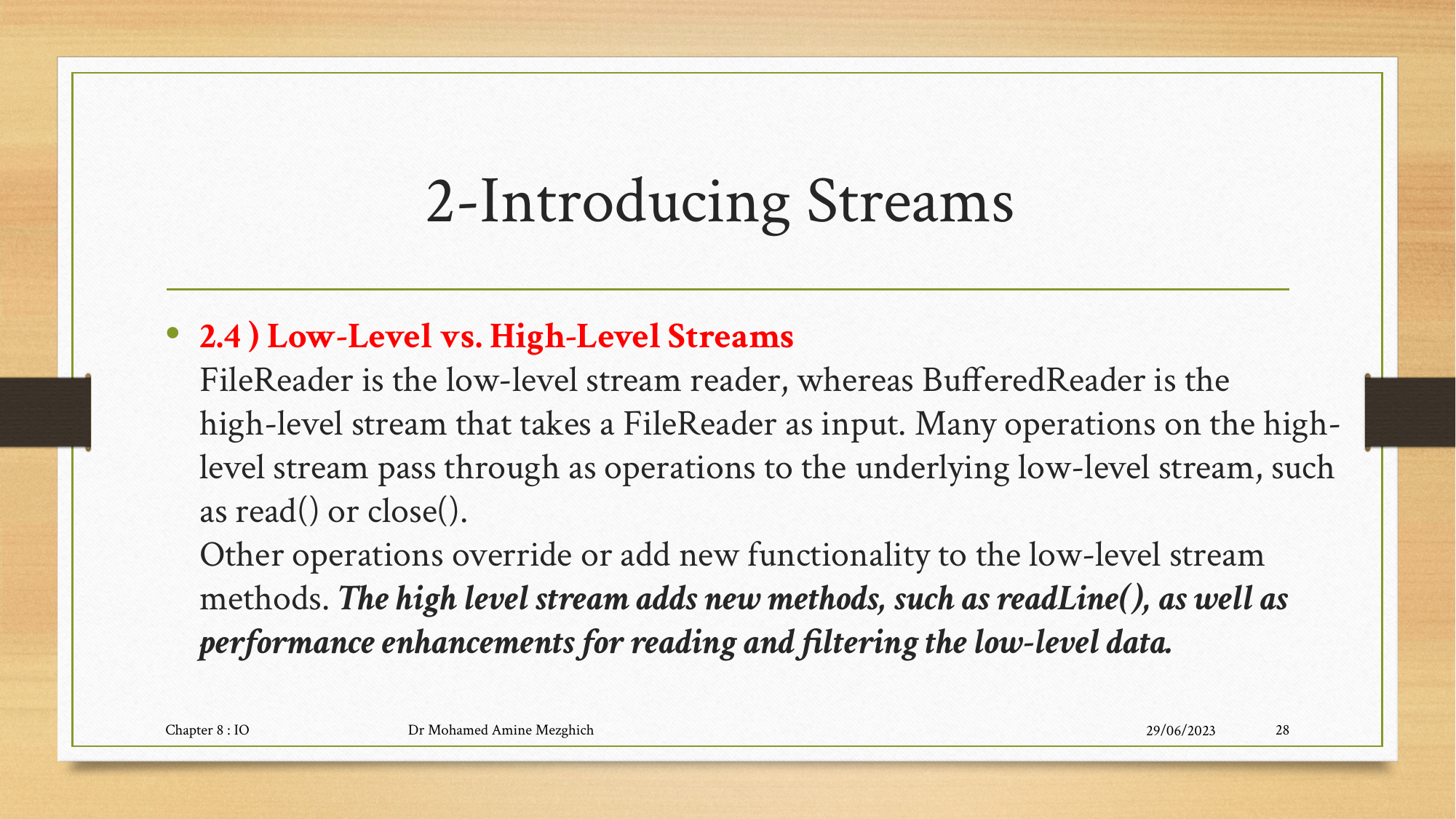

# 2-Introducing Streams
2.4 ) Low-Level vs. High-Level Streams
FileReader is the low-level stream reader, whereas BufferedReader is the
high-level stream that takes a FileReader as input. Many operations on the high-level stream pass through as operations to the underlying low-level stream, such as read() or close().
Other operations override or add new functionality to the low-level stream methods. The high level stream adds new methods, such as readLine(), as well as performance enhancements for reading and filtering the low-level data.
Chapter 8 : IO                                              Dr Mohamed Amine Mezghich
29/06/2023
28